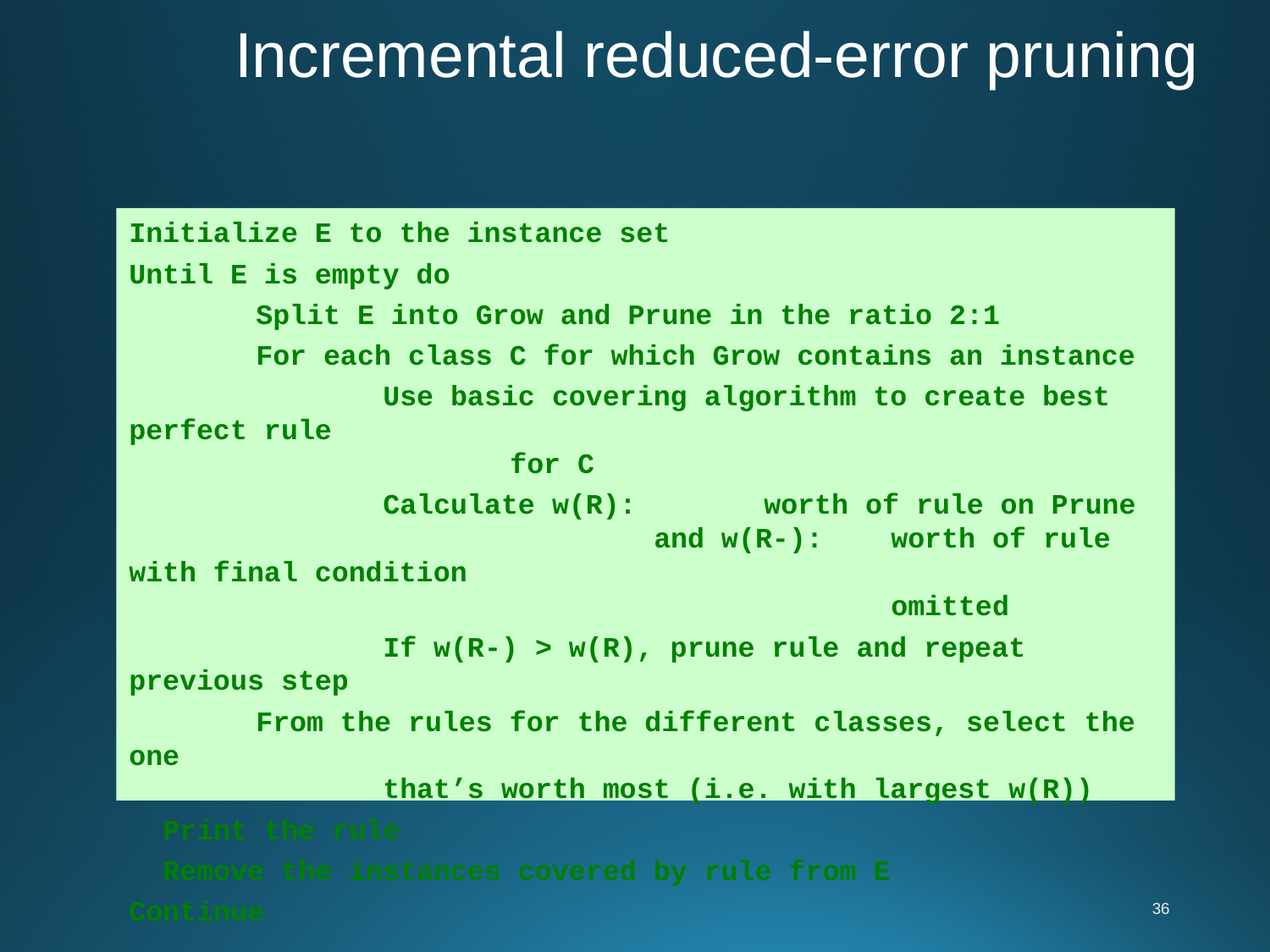

Incremental reduced-error pruning
Initialize E to the instance set
Until E is empty do
	Split E into Grow and Prune in the ratio 2:1
	For each class C for which Grow contains an instance
		Use basic covering algorithm to create best perfect rule
			for C
		Calculate w(R):	worth of rule on Prune
				 and w(R-):	worth of rule with final condition
						omitted
		If w(R-) > w(R), prune rule and repeat previous step
	From the rules for the different classes, select the one
		that’s worth most (i.e. with largest w(R))
  Print the rule
  Remove the instances covered by rule from E
Continue

36